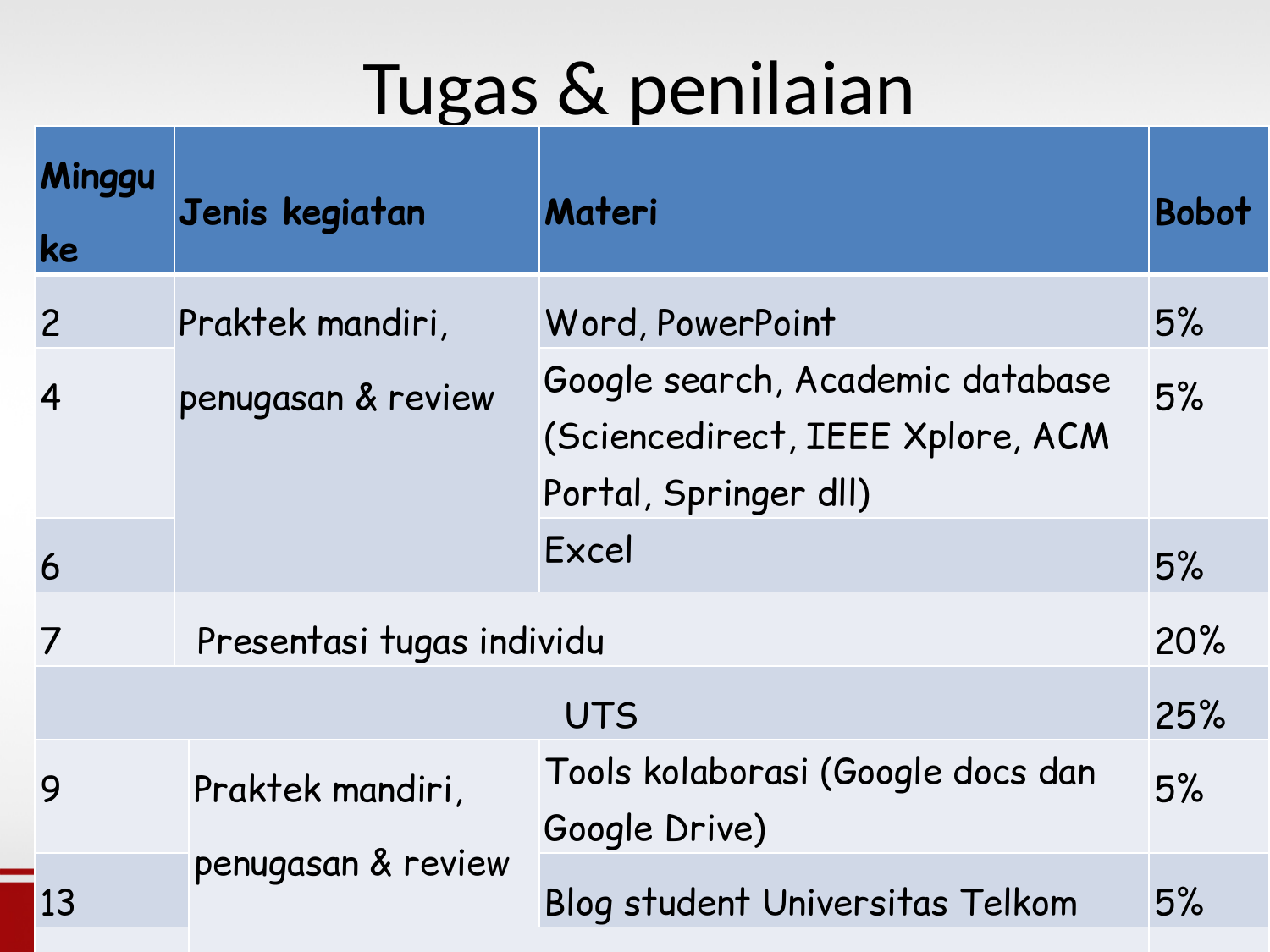

# Tugas & penilaian
| Minggu ke | Jenis kegiatan |  | Materi | Bobot |
| --- | --- | --- | --- | --- |
| 2 | Praktek mandiri, penugasan & review |  | Word, PowerPoint | 5% |
| 4 |  |  | Google search, Academic database (Sciencedirect, IEEE Xplore, ACM Portal, Springer dll) | 5% |
| 6 |  |  | Excel | 5% |
| 7 | Presentasi tugas individu |  |  | 20% |
| UTS |  |  |  | 25% |
| 9 |  | Praktek mandiri, penugasan & review | Tools kolaborasi (Google docs dan Google Drive) | 5% |
| 13 |  |  | Blog student Universitas Telkom | 5% |
| 14 |  | Presentasi tugas kelompok |  | 30% |